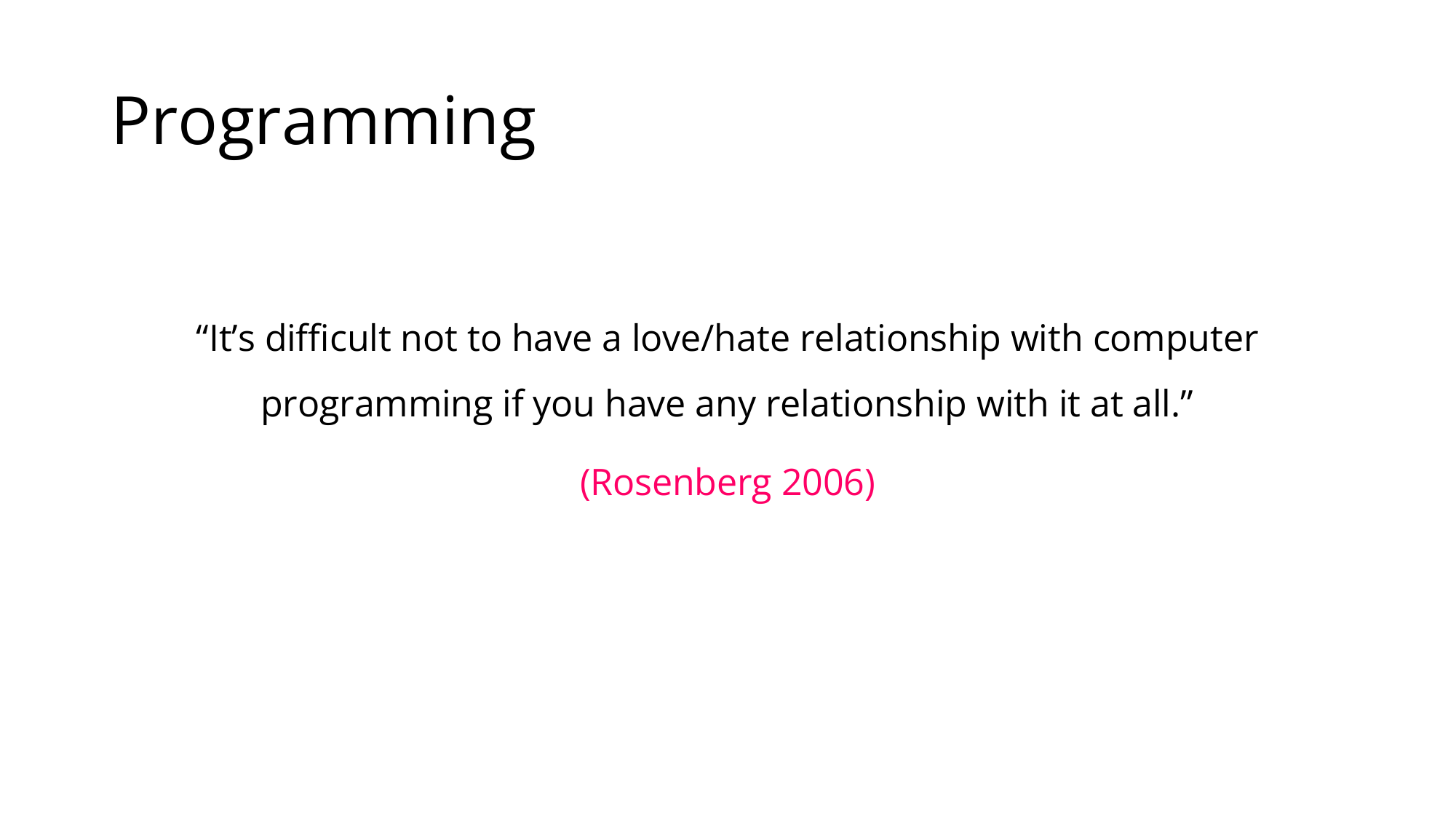

# Programming
“It’s difficult not to have a love/hate relationship with computer programming if you have any relationship with it at all.”
(Rosenberg 2006)